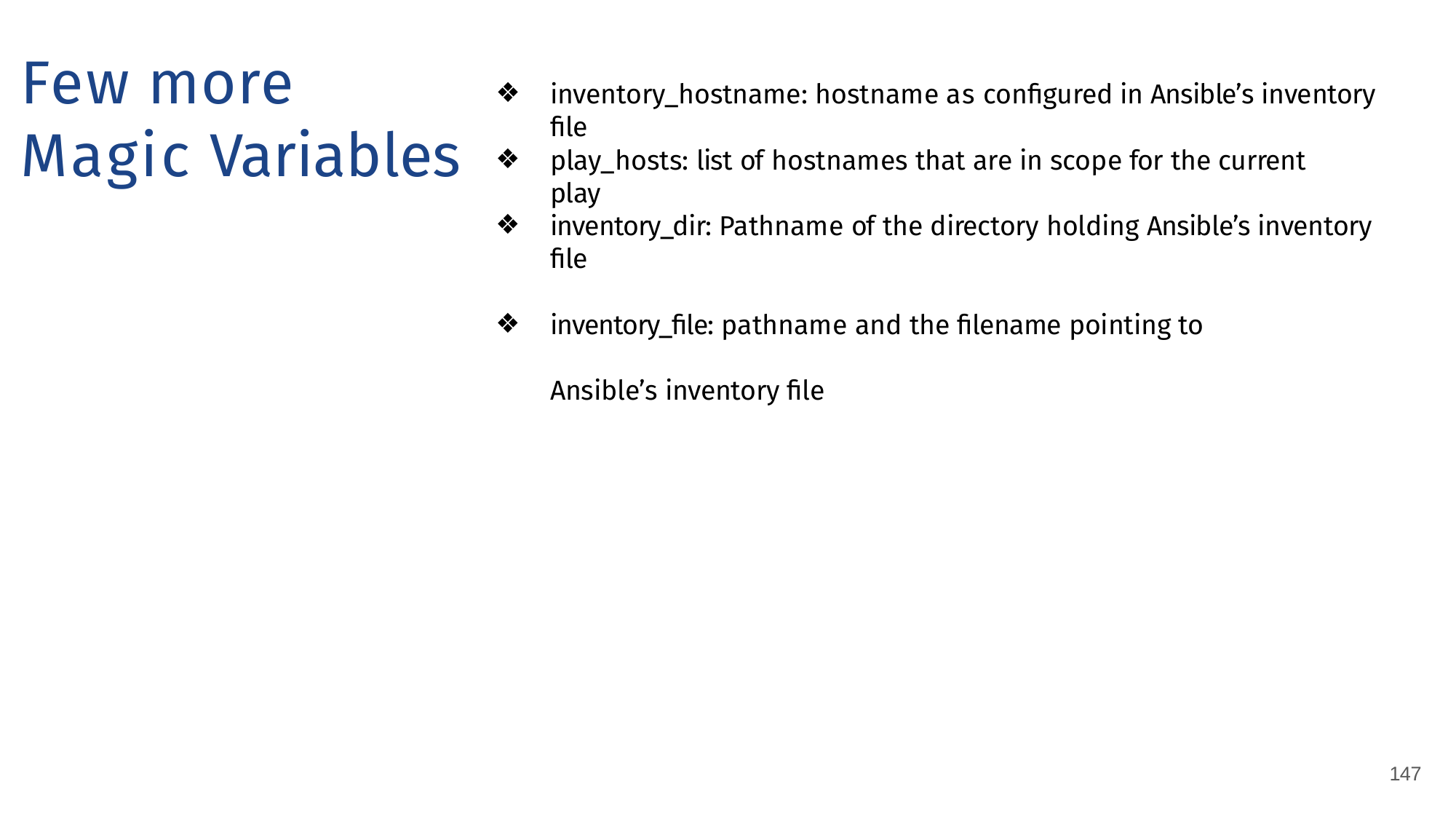

# Few more Magic Variables
inventory_hostname: hostname as configured in Ansible’s inventory file
play_hosts: list of hostnames that are in scope for the current play
inventory_dir: Pathname of the directory holding Ansible’s inventory file
inventory_file: pathname and the filename pointing to Ansible’s inventory file
147